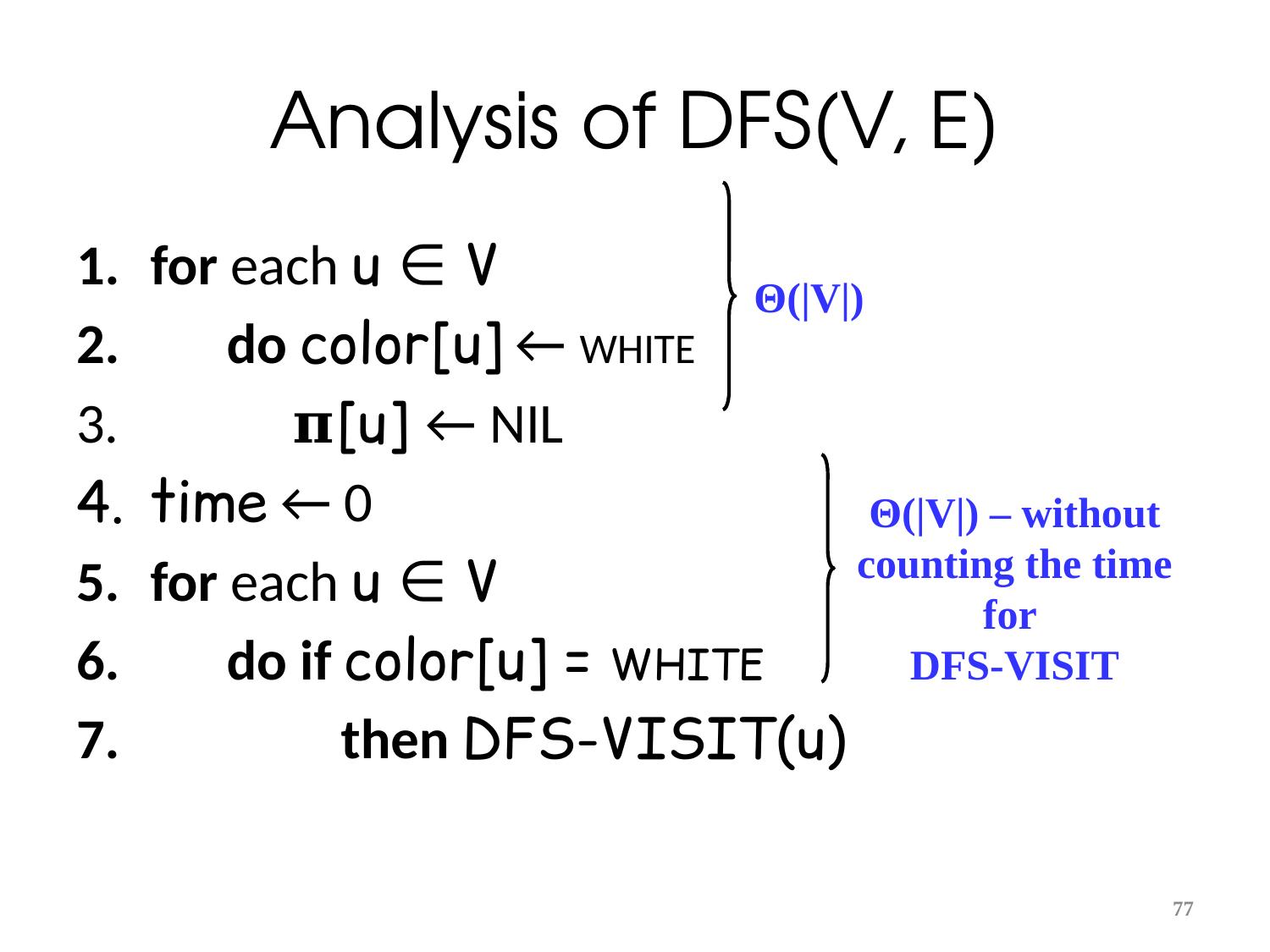

# Analysis of DFS(V, E)

Θ(|V|)
for each u ∈ V
      do color[u] ← WHITE
           𝛑[u] ← NIL
time ← 0
for each u ∈ V
      do if color[u] = WHITE
               then DFS-VISIT(u)

Θ(|V|) – without counting the time for
DFS-VISIT
77